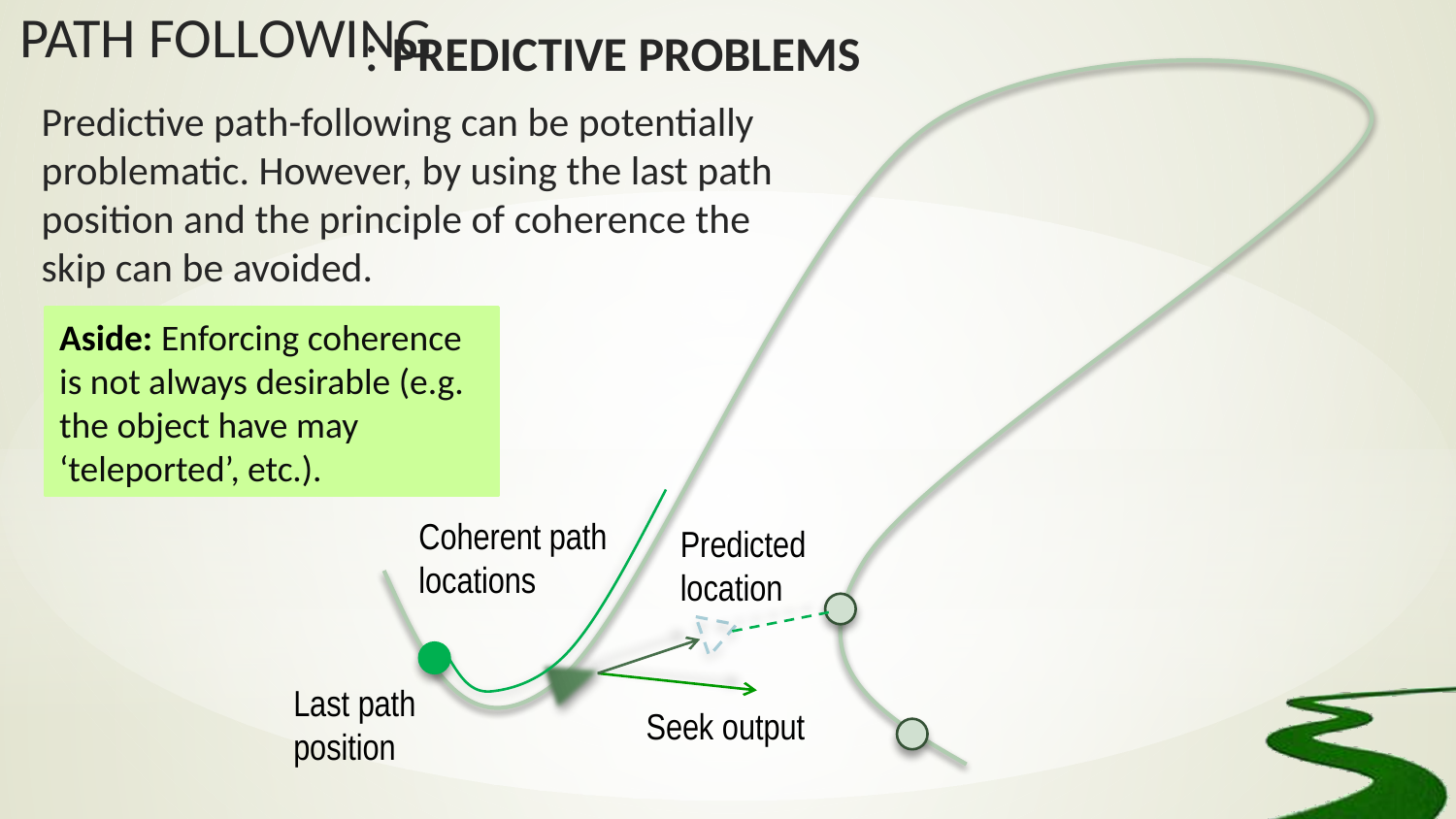

: Predictive Problems

Predicted location

Seek output

Predictive path-following can be potentially problematic. However, by using the last path position and the principle of coherence the skip can be avoided.

Aside: Enforcing coherence is not always desirable (e.g. the object have may ‘teleported’, etc.).

Coherent path locations

Last path position